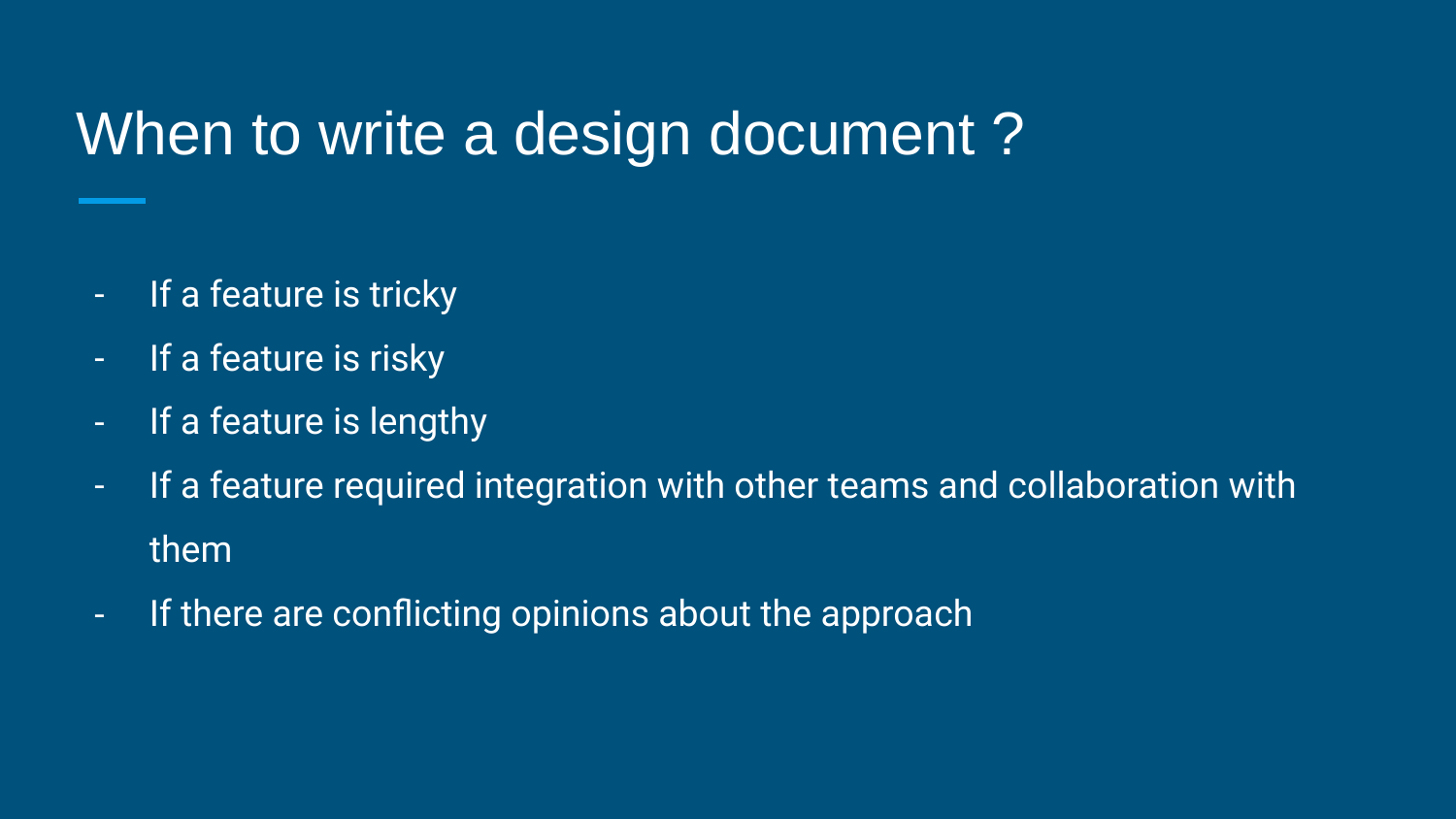

# When to write a design document ?
If a feature is tricky
If a feature is risky
If a feature is lengthy
If a feature required integration with other teams and collaboration with them
If there are conflicting opinions about the approach